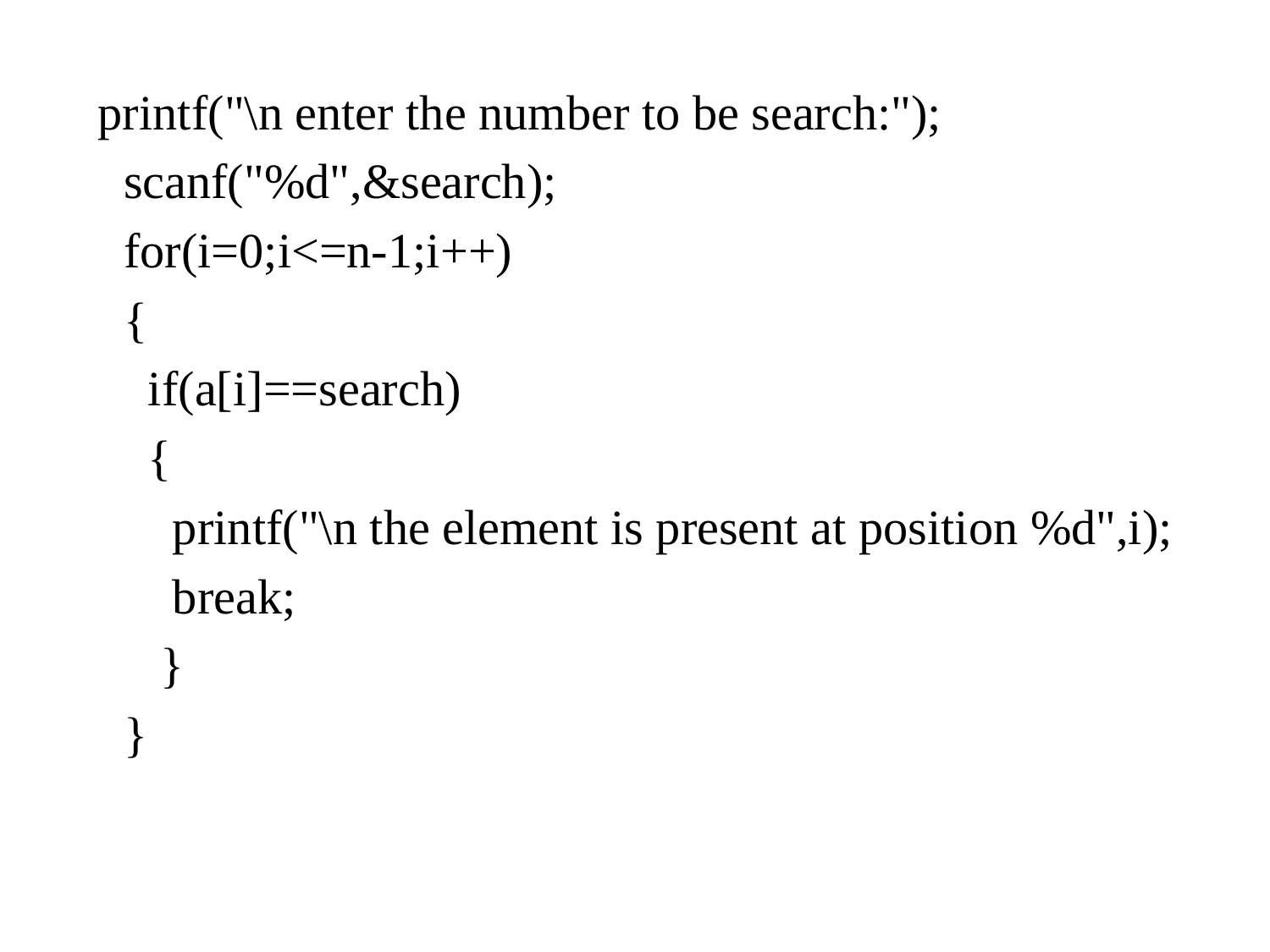

printf("\n enter the number to be search:");
   scanf("%d",&search);
   for(i=0;i<=n-1;i++)
   {
     if(a[i]==search)
     {
       printf("\n the element is present at position %d",i);
       break;
      }
   }